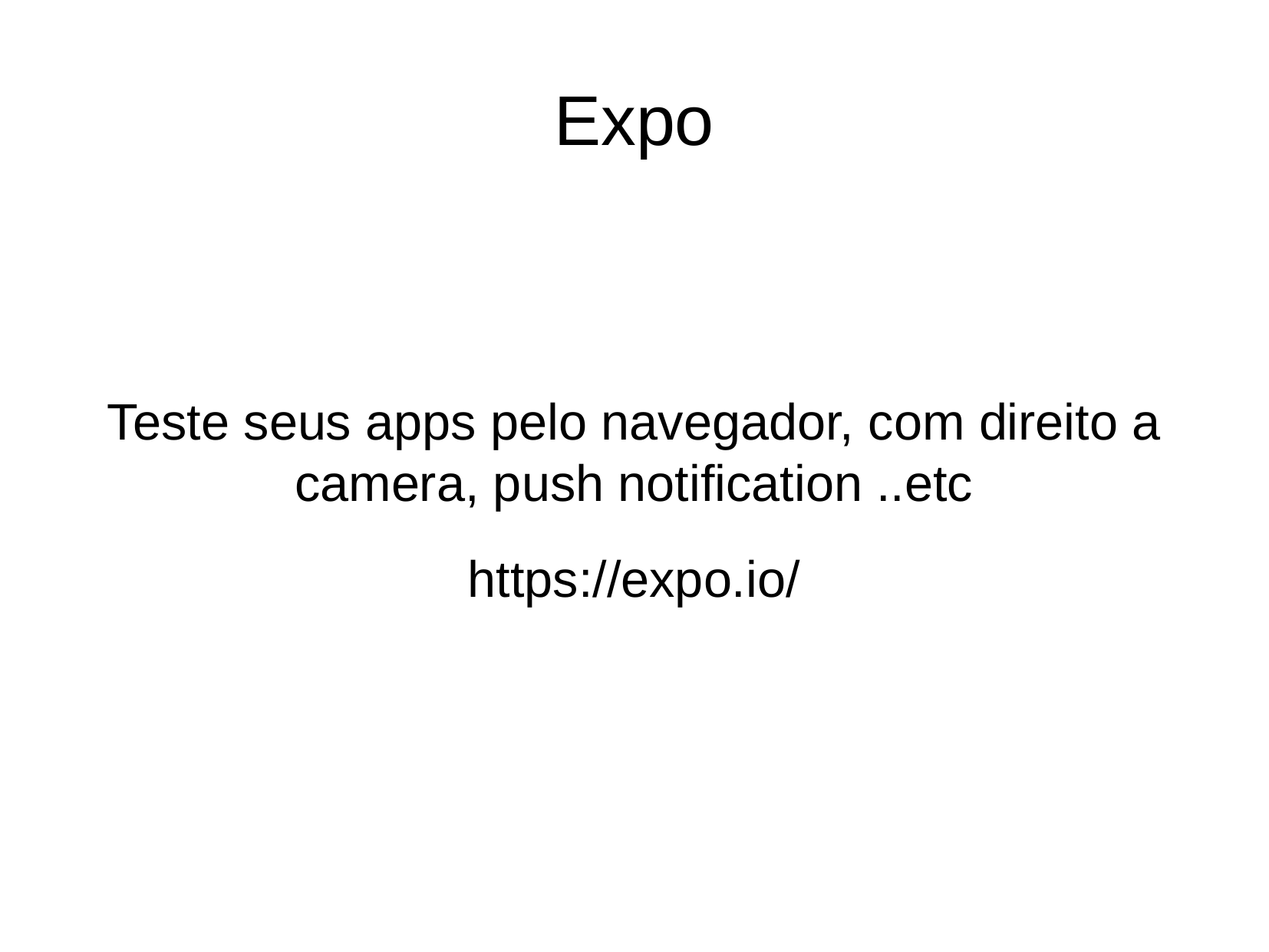

Expo
Teste seus apps pelo navegador, com direito a camera, push notification ..etc

https://expo.io/